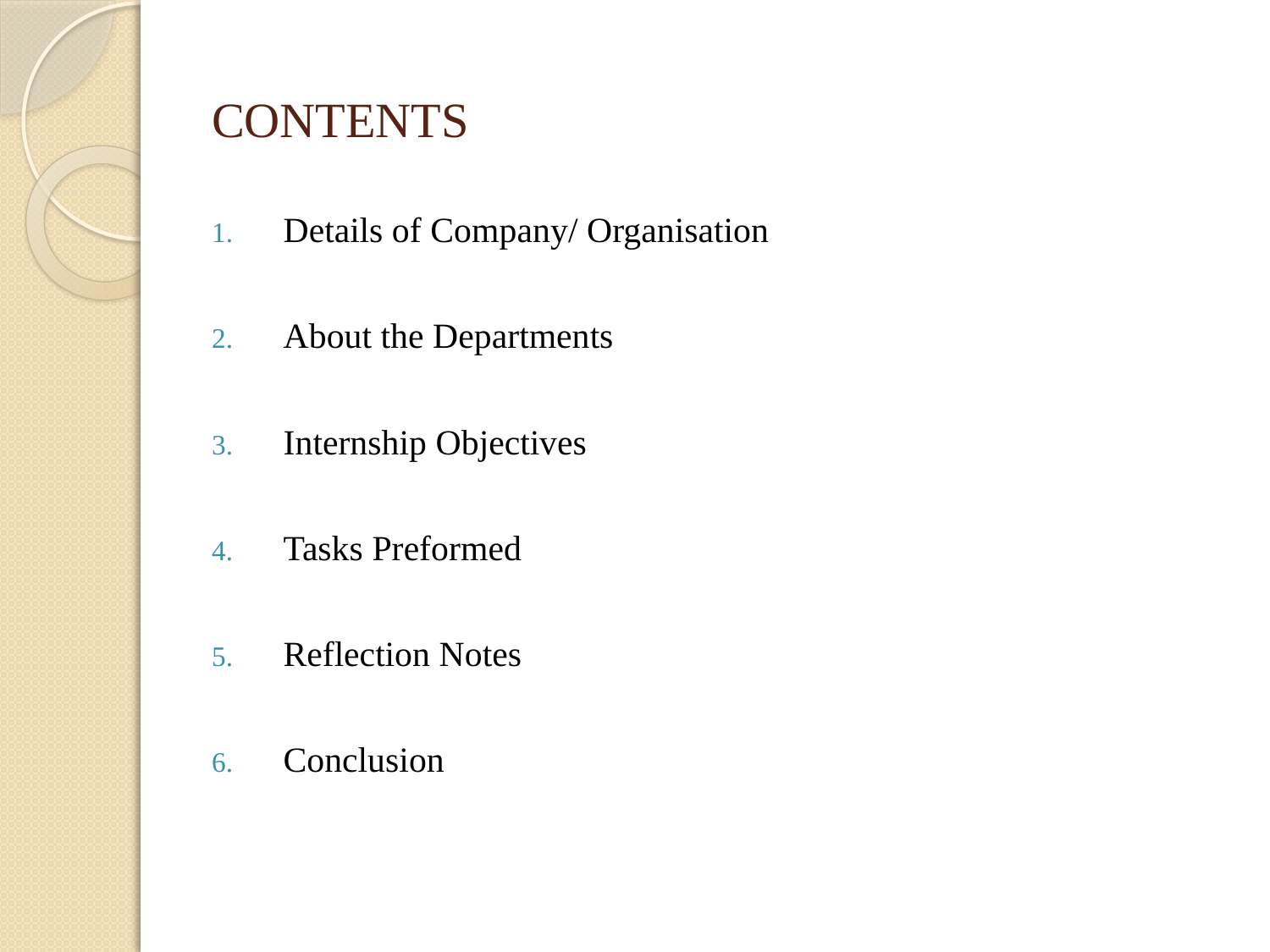

# CONTENTS
Details of Company/ Organisation

About the Departments

Internship Objectives

Tasks Preformed

Reflection Notes

Conclusion